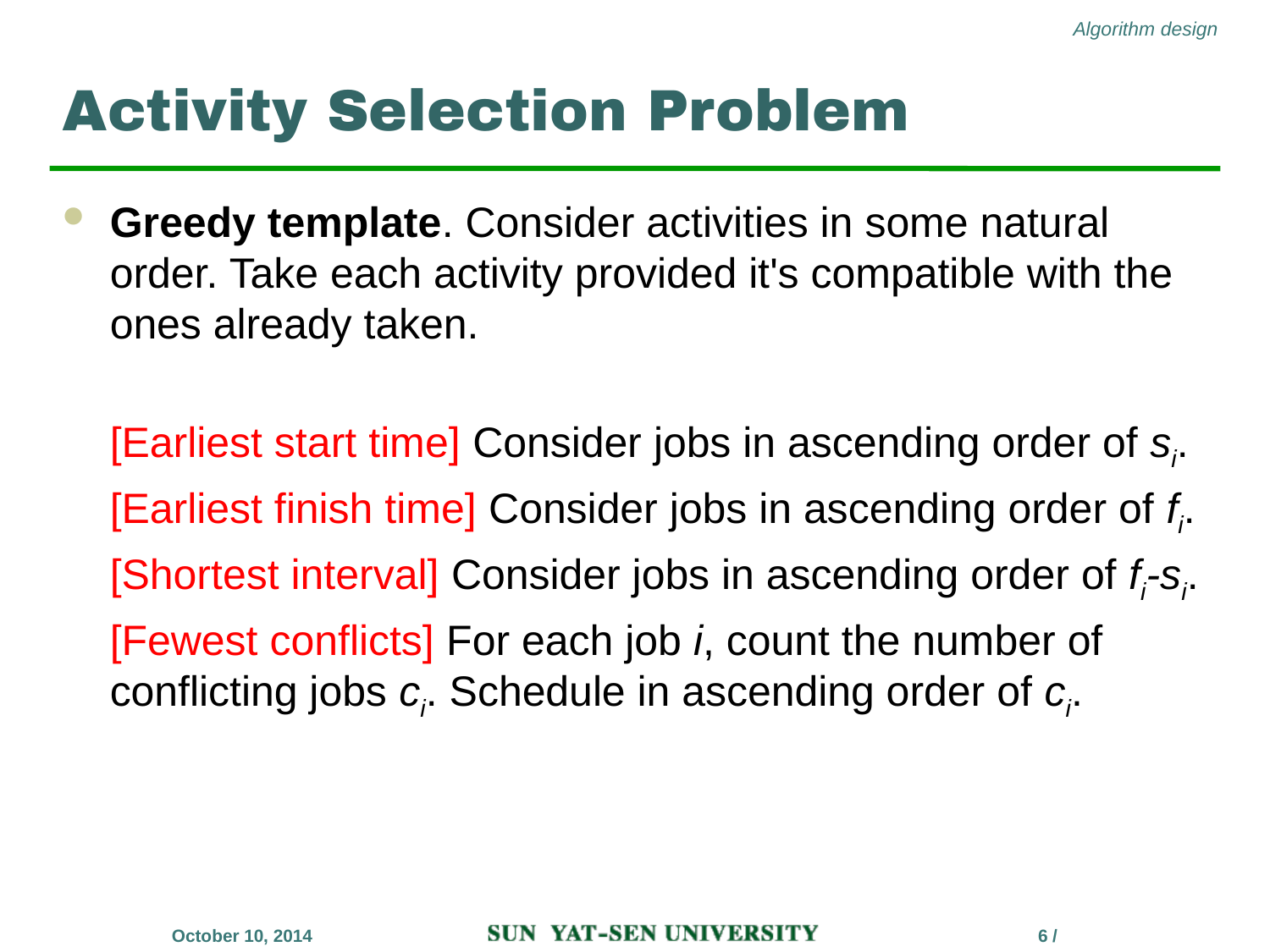

# Activity Selection Problem
Greedy template. Consider activities in some natural order. Take each activity provided it's compatible with the ones already taken.

	[Earliest start time] Consider jobs in ascending order of si.
	[Earliest finish time] Consider jobs in ascending order of fi.
	[Shortest interval] Consider jobs in ascending order of fi-si.
	[Fewest conflicts] For each job i, count the number of conflicting jobs ci. Schedule in ascending order of ci.